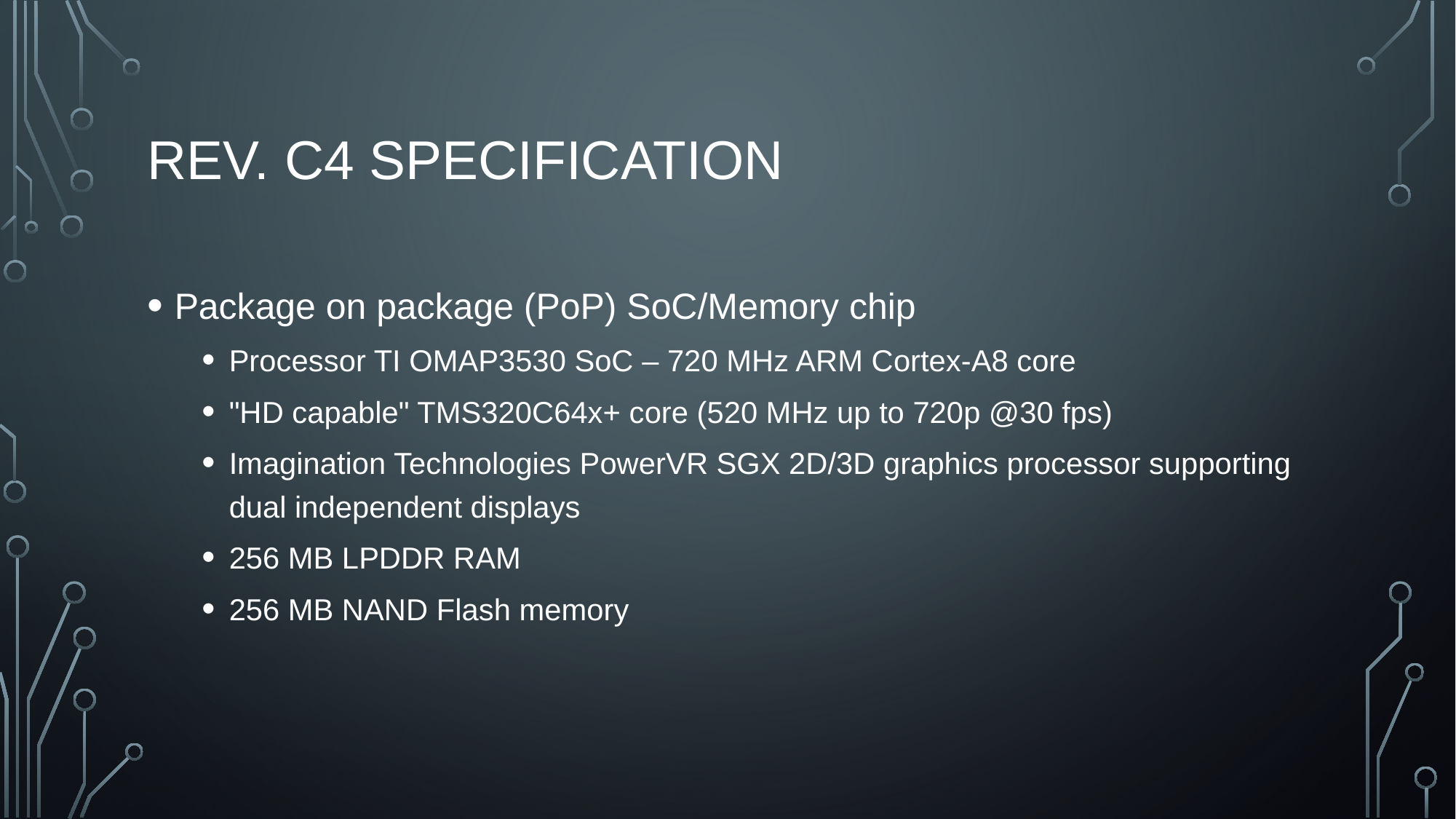

# Rev. c4 specification
Package on package (PoP) SoC/Memory chip
Processor TI OMAP3530 SoC – 720 MHz ARM Cortex-A8 core
"HD capable" TMS320C64x+ core (520 MHz up to 720p @30 fps)
Imagination Technologies PowerVR SGX 2D/3D graphics processor supporting dual independent displays
256 MB LPDDR RAM
256 MB NAND Flash memory